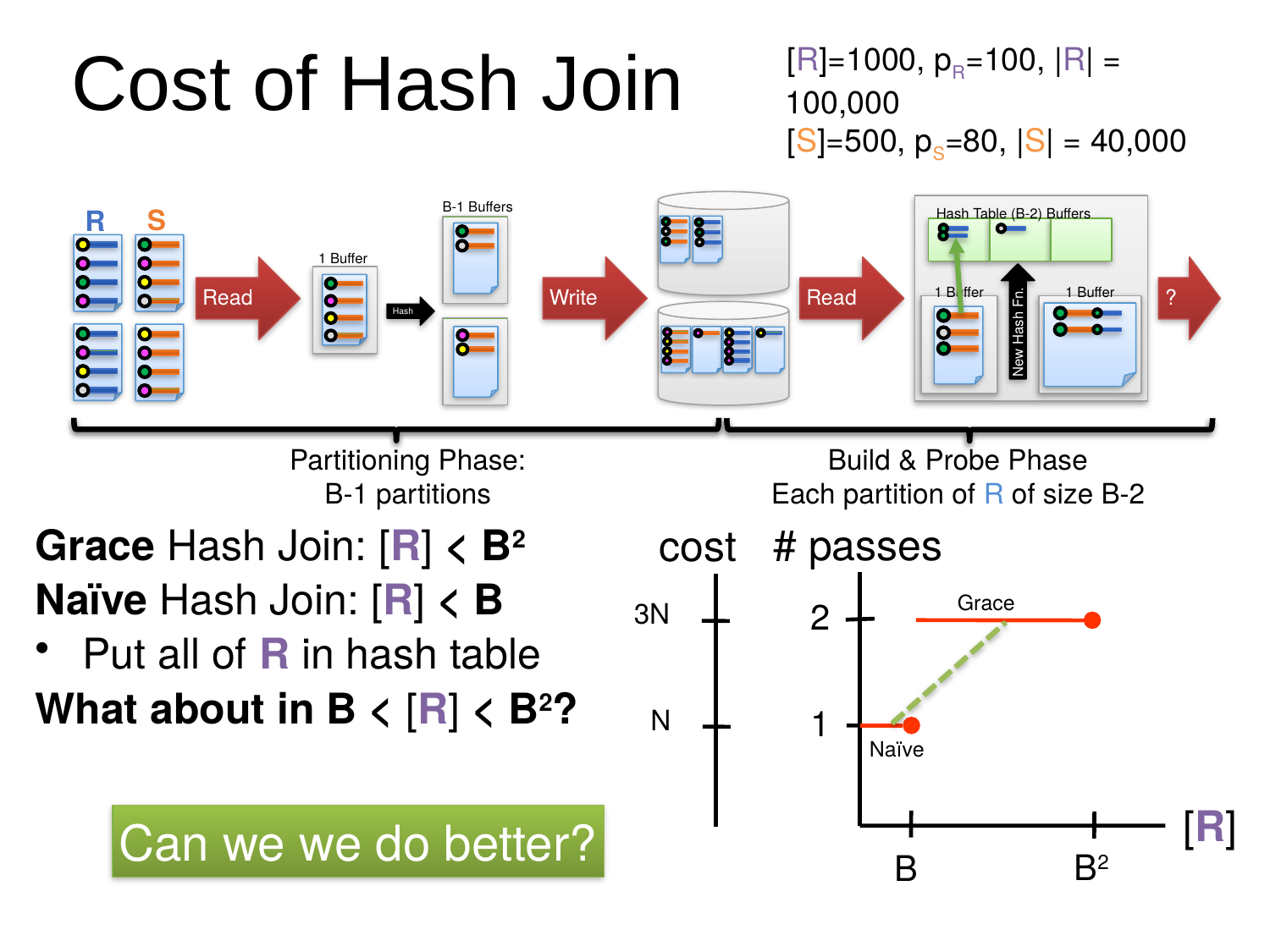

# Cost of Hash Join
[R]=1000, pR=100, |R| = 100,000
[S]=500, pS=80, |S| = 40,000

B-1 Buffers

1 Buffer

Hash

Hash Table (B-2) Buffers

New Hash Fn.
1 Buffer

1 Buffer

S
R

Read

Write

Read

?

Partitioning Phase:
B-1 partitions

Build & Probe Phase
Each partition of R of size B-2
# passes

2

1

[R]

B2
B
cost

3N

  N

Grace Hash Join: [R] < B2
Naïve Hash Join: [R] < B
Put all of R in hash table
What about in B < [R] < B2?
Grace

Naïve
Can we we do better?